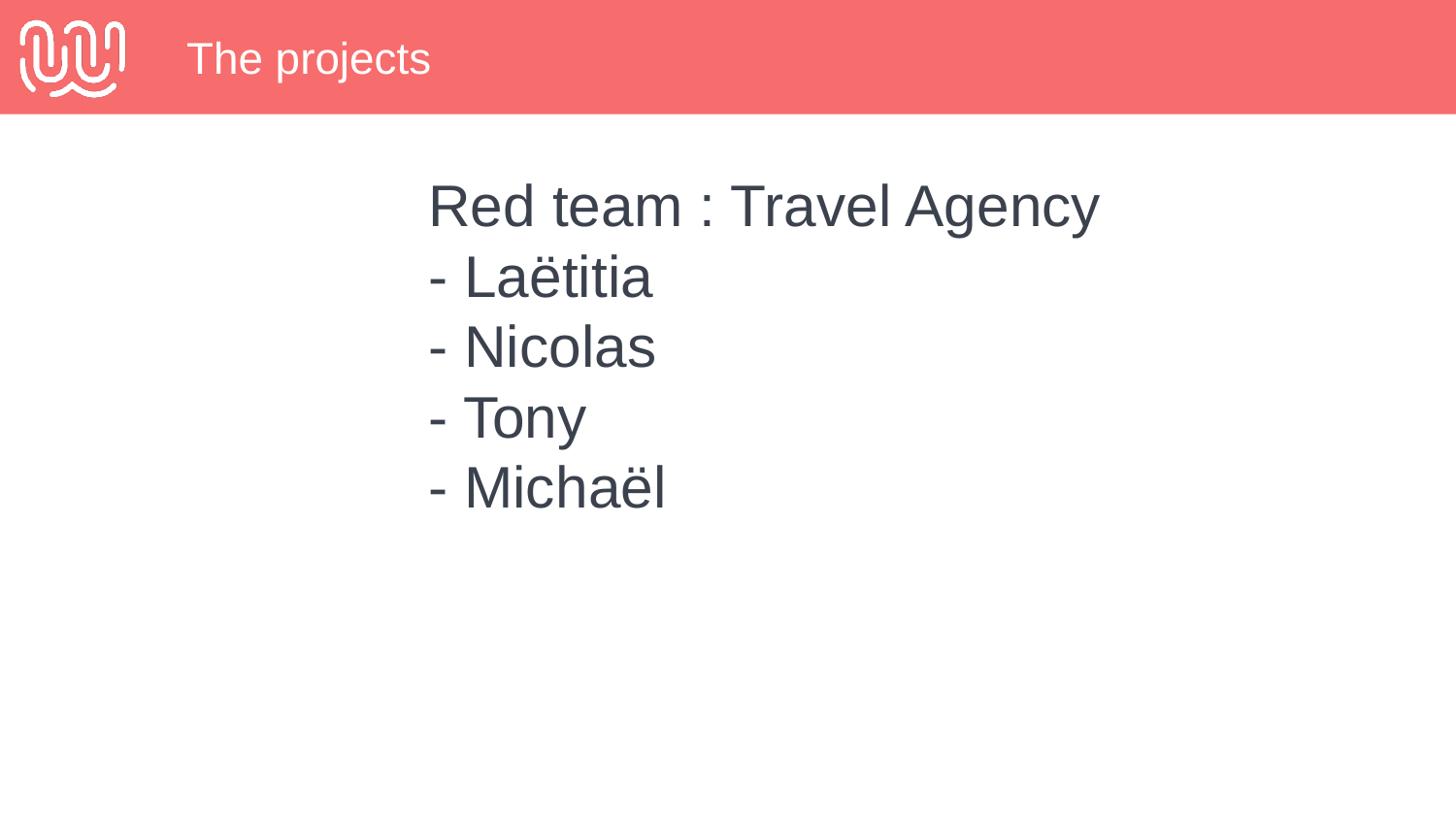

# The projects
Red team : Travel Agency
- Laëtitia
- Nicolas
- Tony
- Michaël